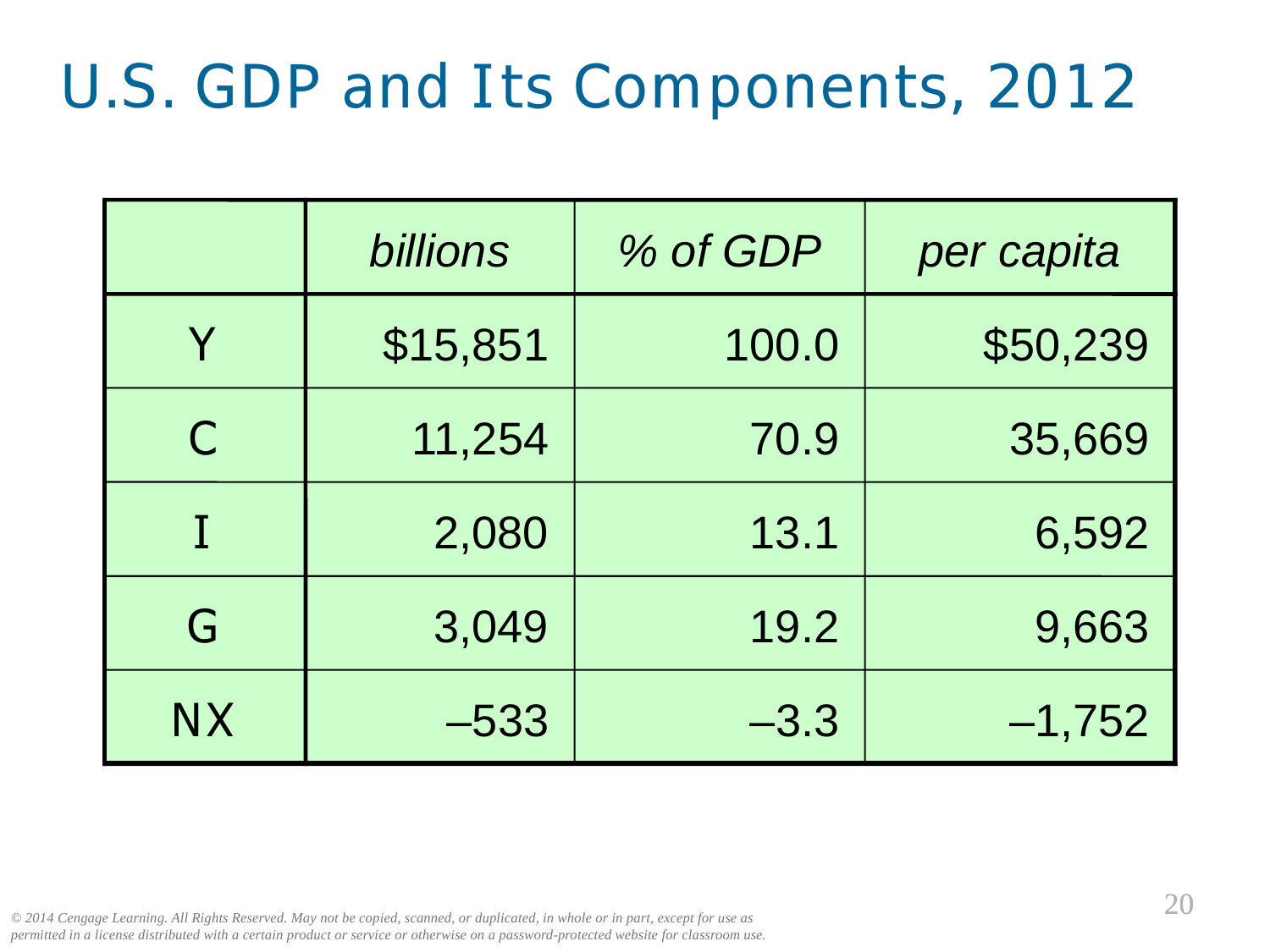

U.S. GDP and Its Components, 2012

Y
C
I
G
NX

billions
$15,851
11,254
2,080
3,049
–533

% of GDP
100.0
70.9
13.1
19.2
–3.3

per capita
$50,239
35,669
6,592
9,663
–1,752